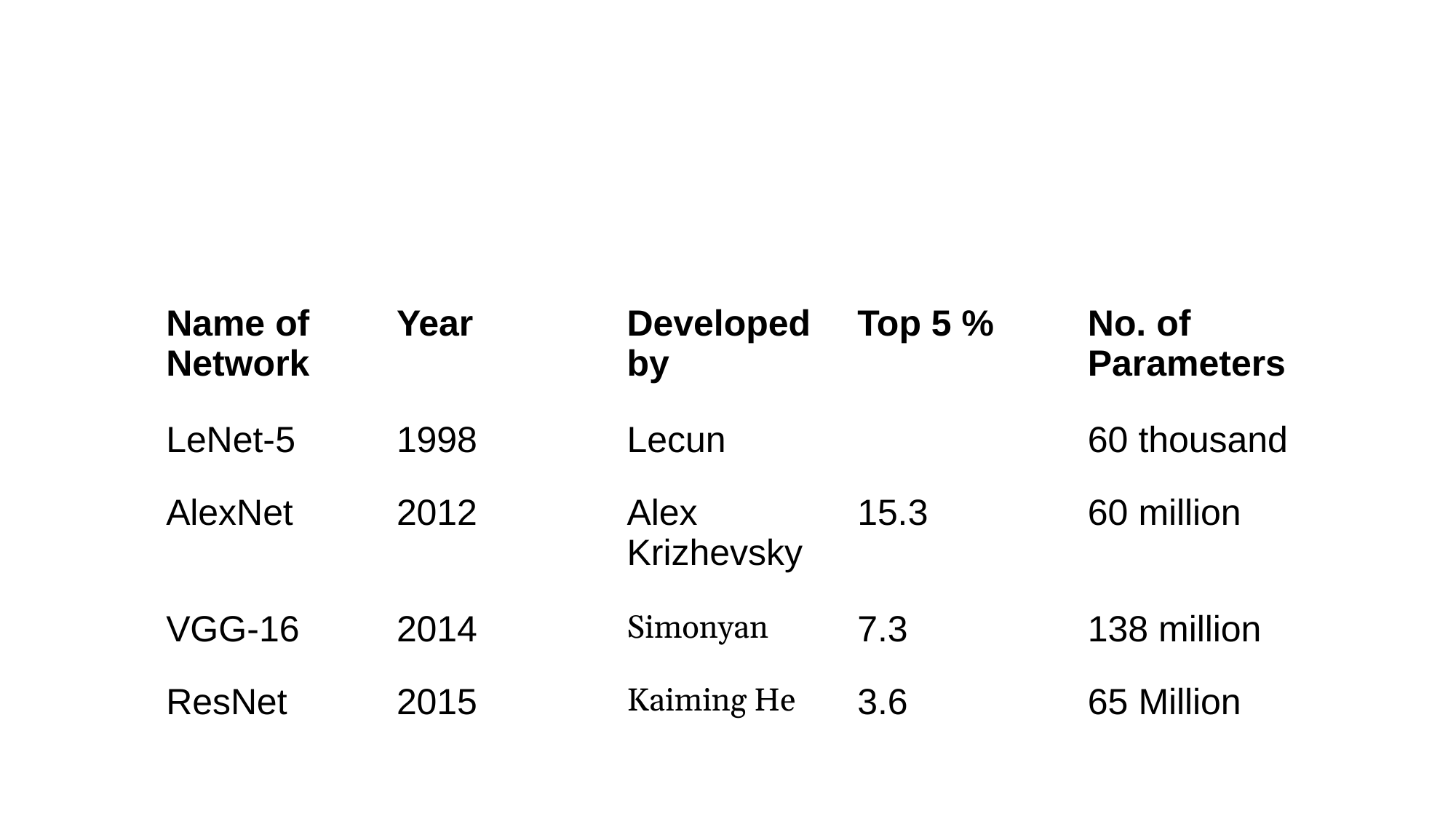

| Name of Network | Year | Developed by | Top 5 % | No. of Parameters |
| --- | --- | --- | --- | --- |
| LeNet-5 | 1998 | Lecun |  | 60 thousand |
| AlexNet | 2012 | Alex Krizhevsky | 15.3 | 60 million |
| VGG-16 | 2014 | Simonyan | 7.3 | 138 million |
| ResNet | 2015 | Kaiming He | 3.6 | 65 Million |